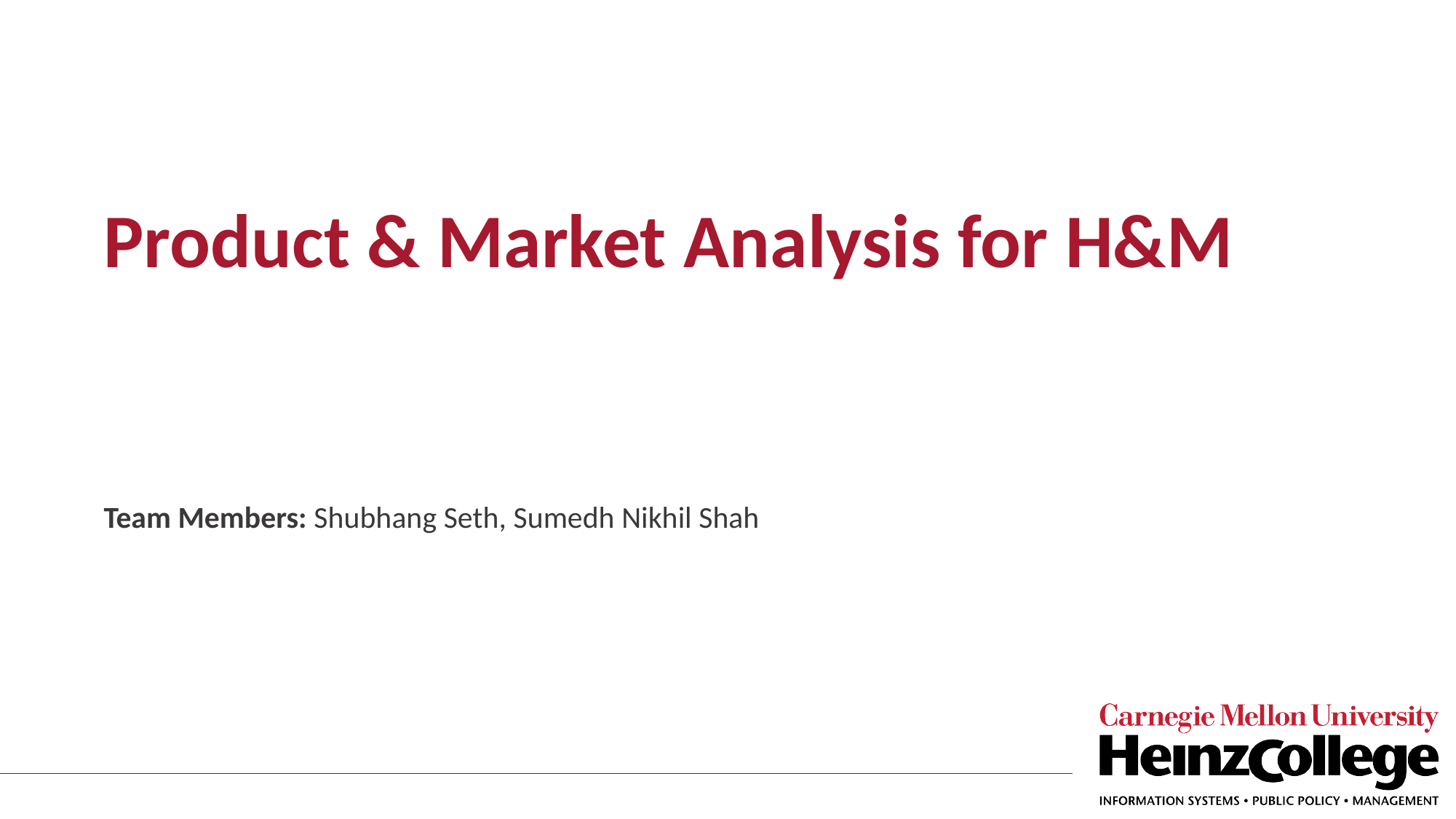

Product & Market Analysis for H&M

Team Members: Shubhang Seth, Sumedh Nikhil Shah